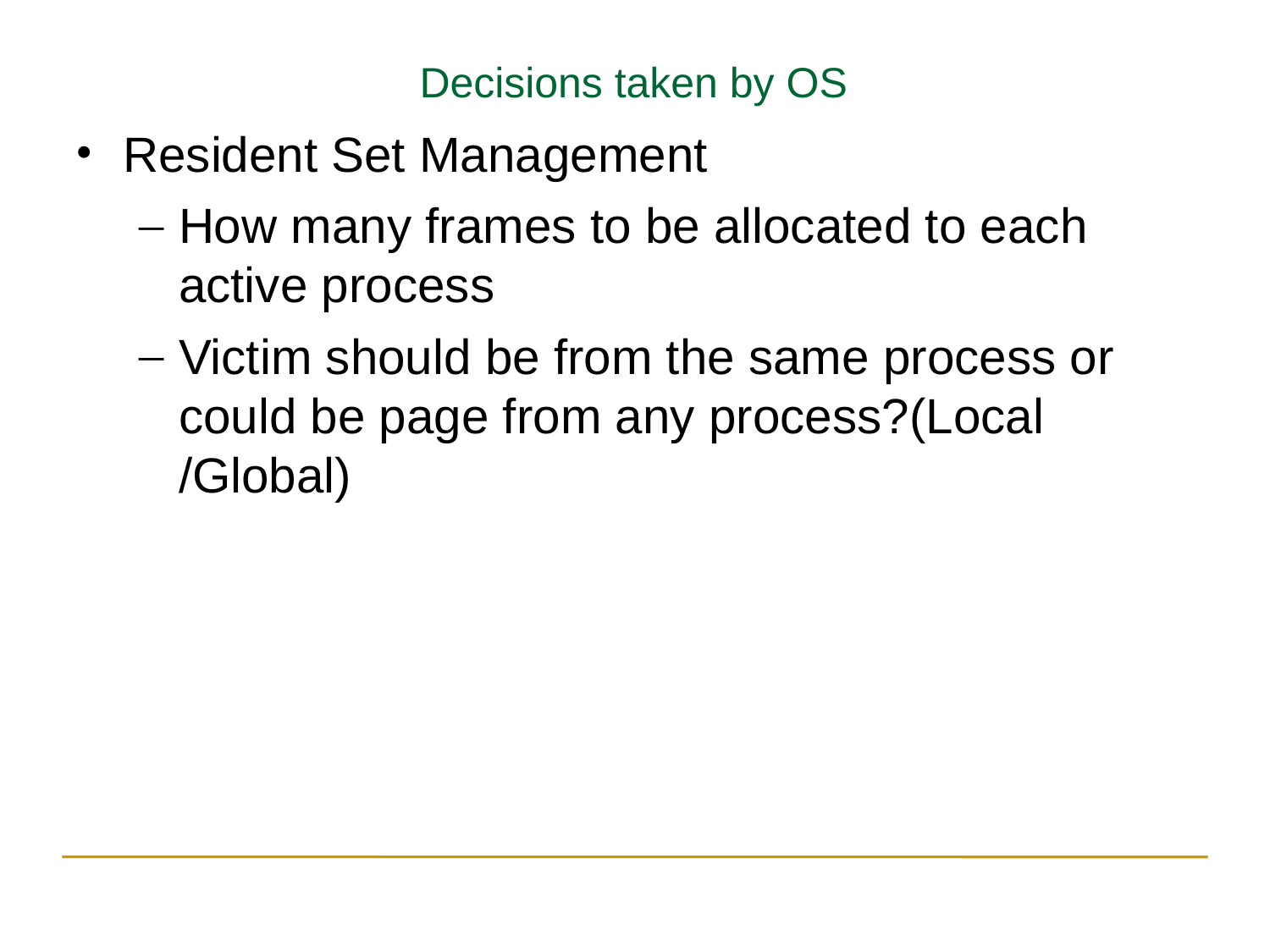

Decisions taken by OS
Resident Set Management
How many frames to be allocated to each active process
Victim should be from the same process or could be page from any process?(Local /Global)